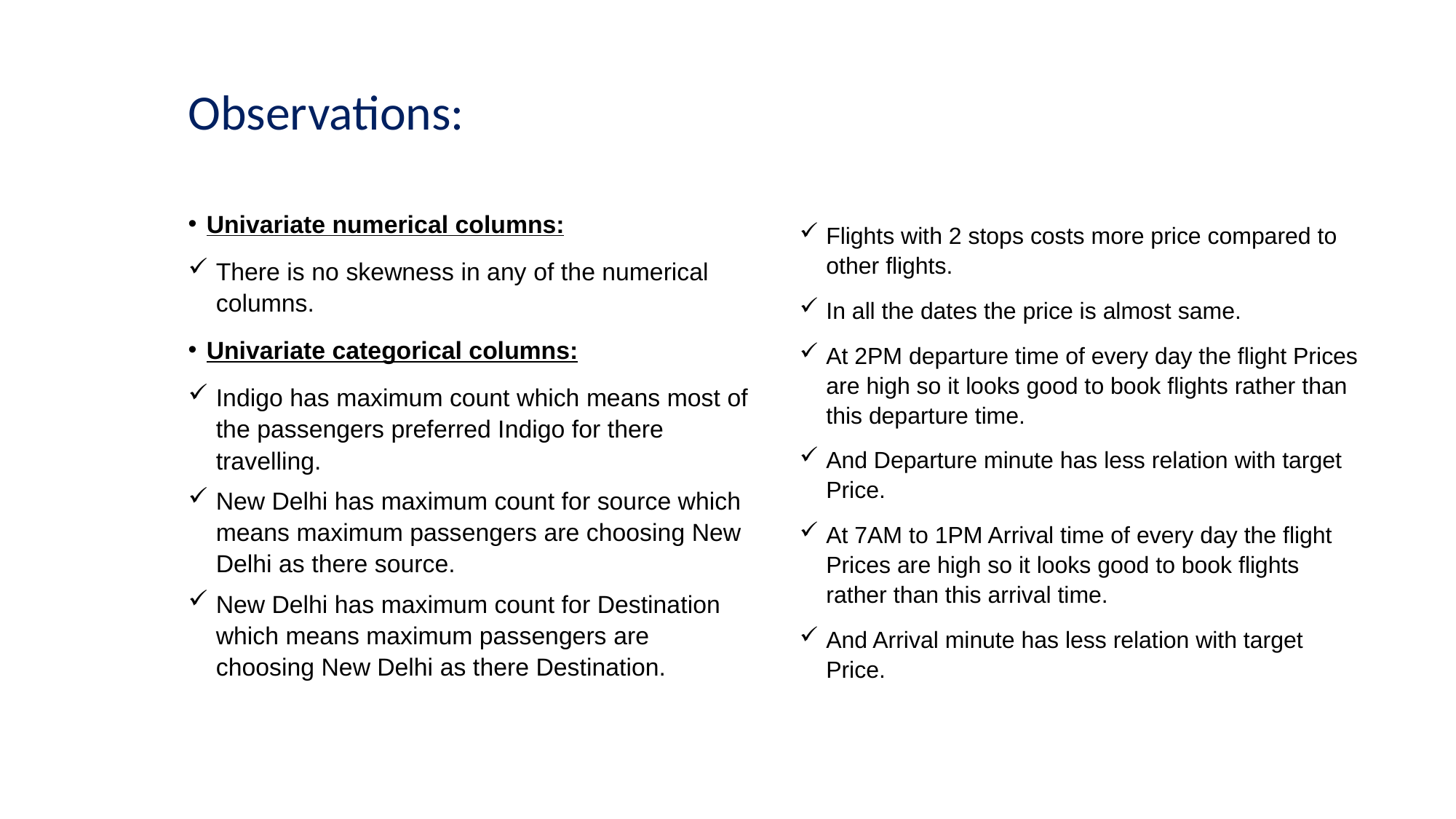

# Observations:
Univariate numerical columns:
There is no skewness in any of the numerical columns.
Univariate categorical columns:
Indigo has maximum count which means most of the passengers preferred Indigo for there travelling.
New Delhi has maximum count for source which means maximum passengers are choosing New Delhi as there source.
New Delhi has maximum count for Destination which means maximum passengers are choosing New Delhi as there Destination.

Flights with 2 stops costs more price compared to other flights.
In all the dates the price is almost same.
At 2PM departure time of every day the flight Prices are high so it looks good to book flights rather than this departure time.
And Departure minute has less relation with target Price.
At 7AM to 1PM Arrival time of every day the flight Prices are high so it looks good to book flights rather than this arrival time.
And Arrival minute has less relation with target Price.